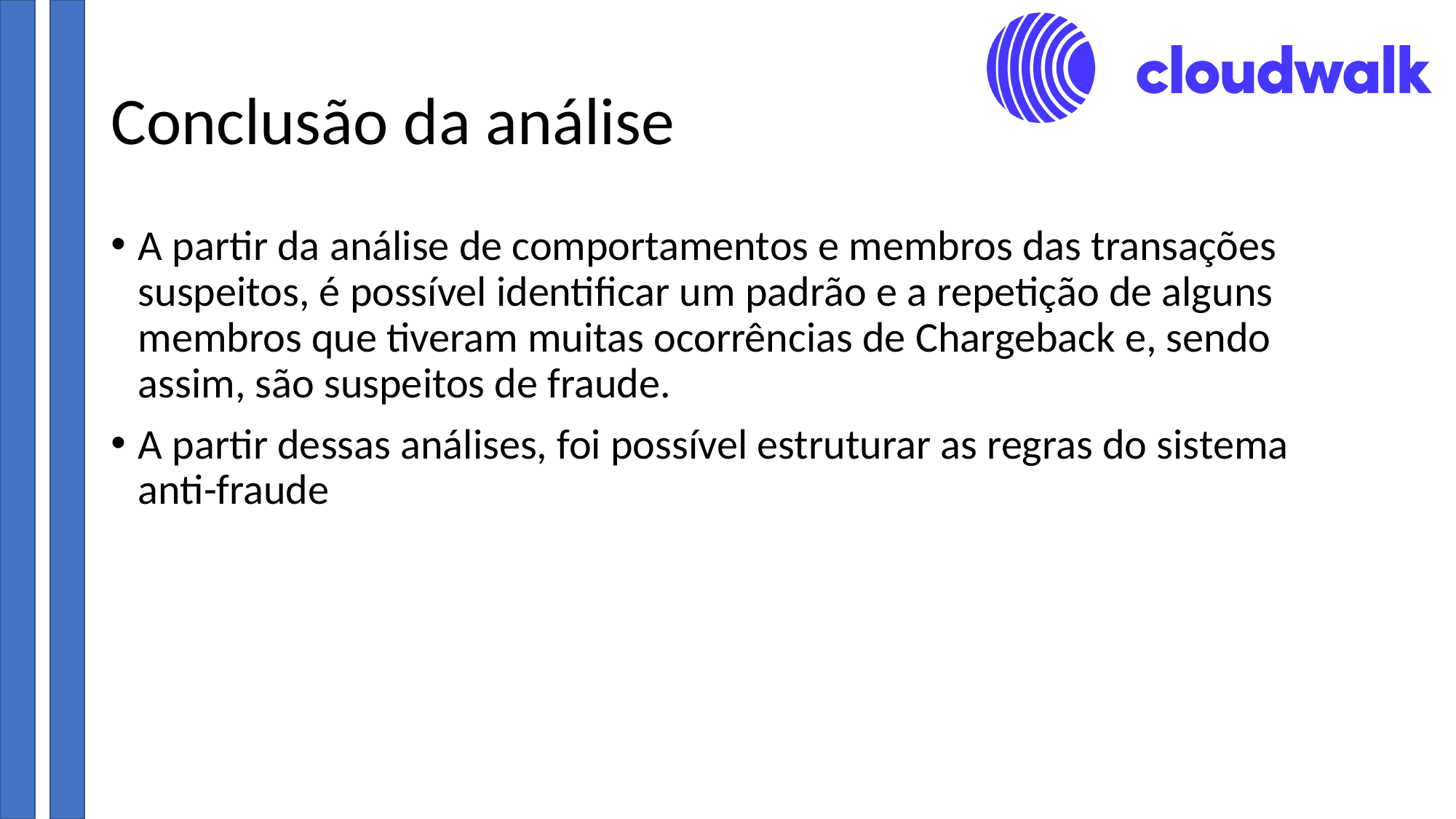

# Conclusão da análise
A partir da análise de comportamentos e membros das transações suspeitos, é possível identificar um padrão e a repetição de alguns membros que tiveram muitas ocorrências de Chargeback e, sendo assim, são suspeitos de fraude.
A partir dessas análises, foi possível estruturar as regras do sistema anti-fraude